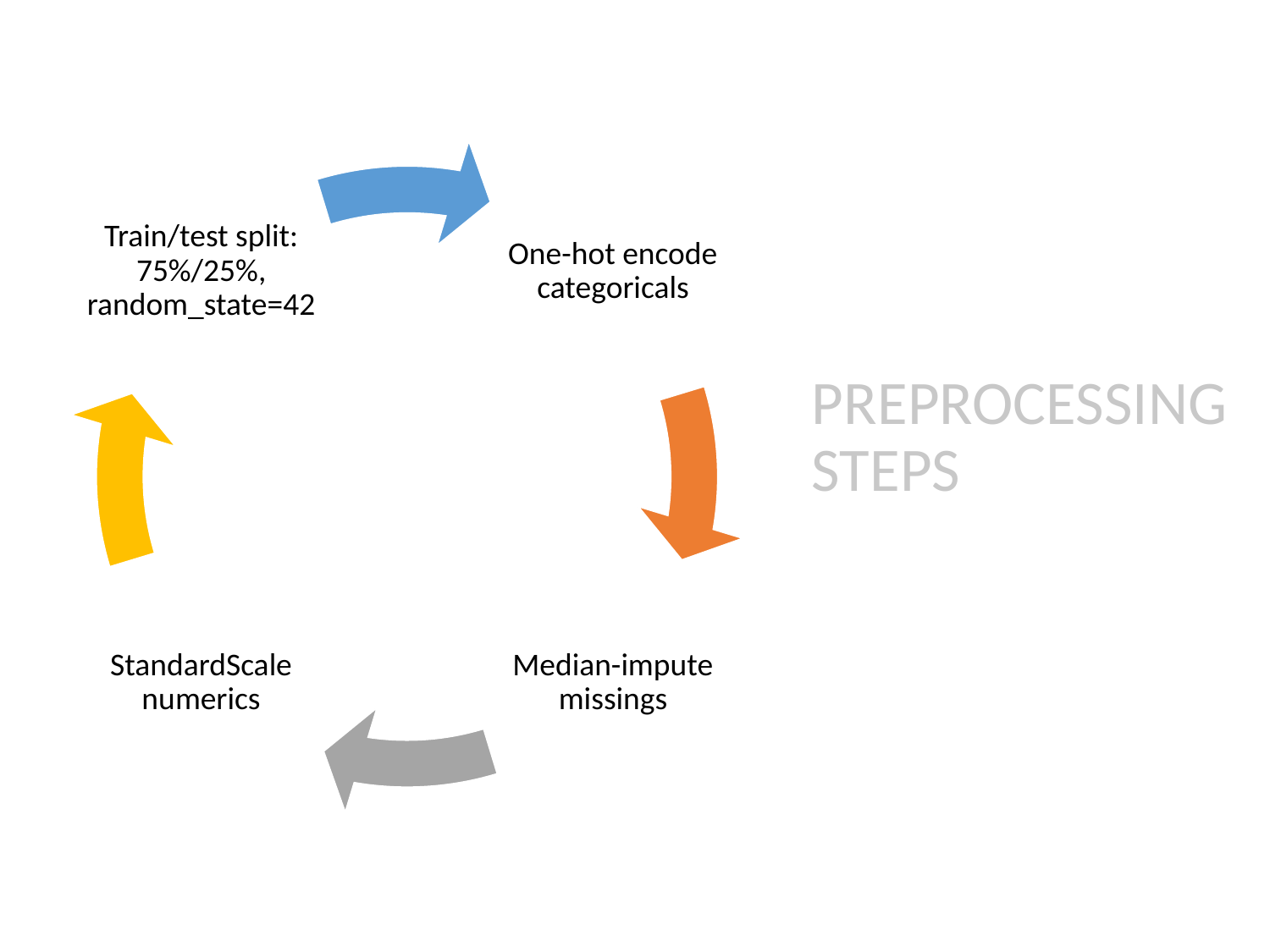

Preprocessing Steps
One-hot encode categoricals
Median-impute missings
StandardScale numerics
Train/test split: 75%/25%, random_state=42